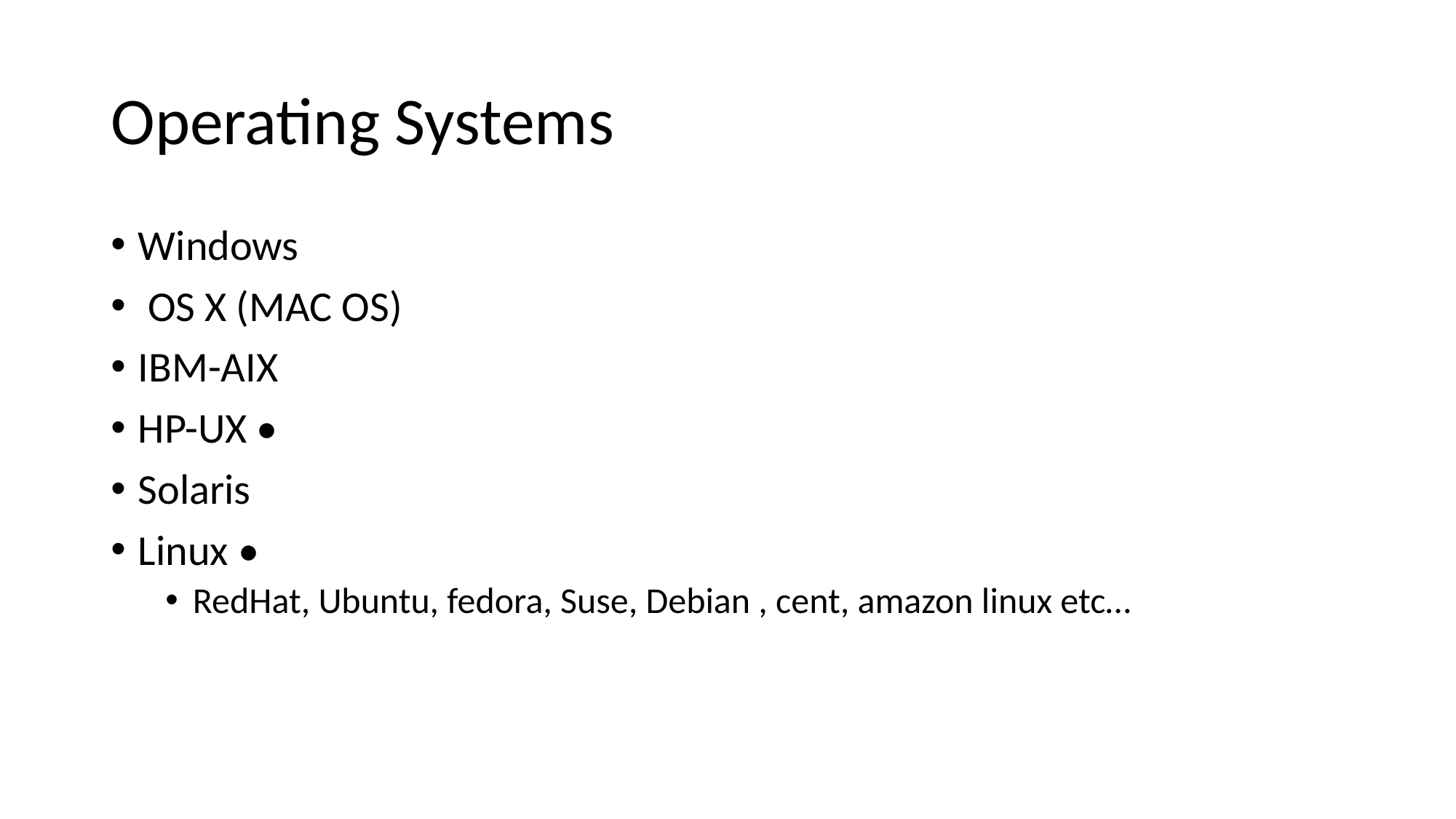

# Operating Systems
Windows
 OS X (MAC OS)
IBM-AIX
HP-UX •
Solaris
Linux •
RedHat, Ubuntu, fedora, Suse, Debian , cent, amazon linux etc…